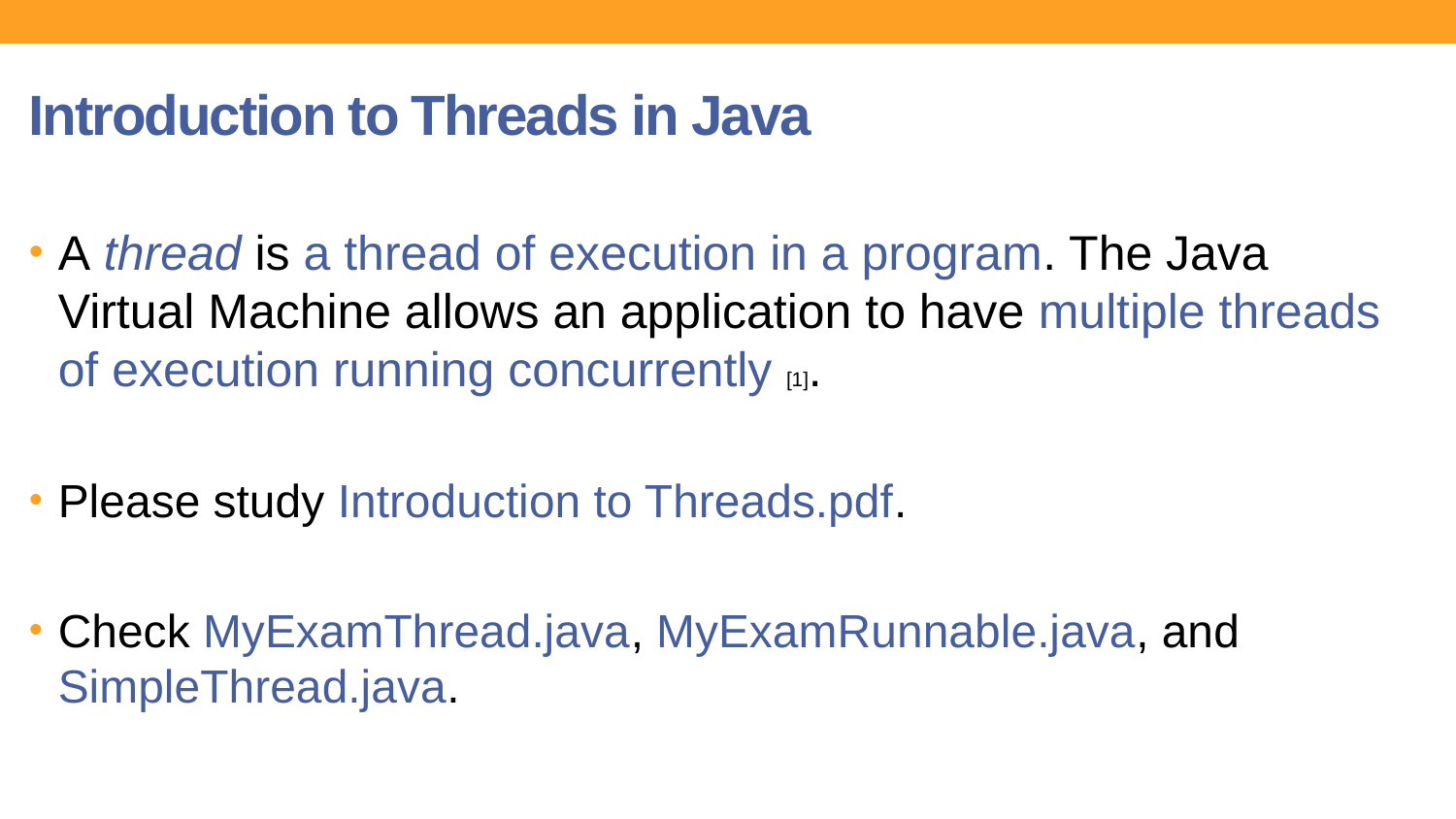

Introduction to Threads in Java
A thread is a thread of execution in a program. The Java Virtual Machine allows an application to have multiple threads of execution running concurrently [1].

Please study Introduction to Threads.pdf.

Check MyExamThread.java, MyExamRunnable.java, and SimpleThread.java.